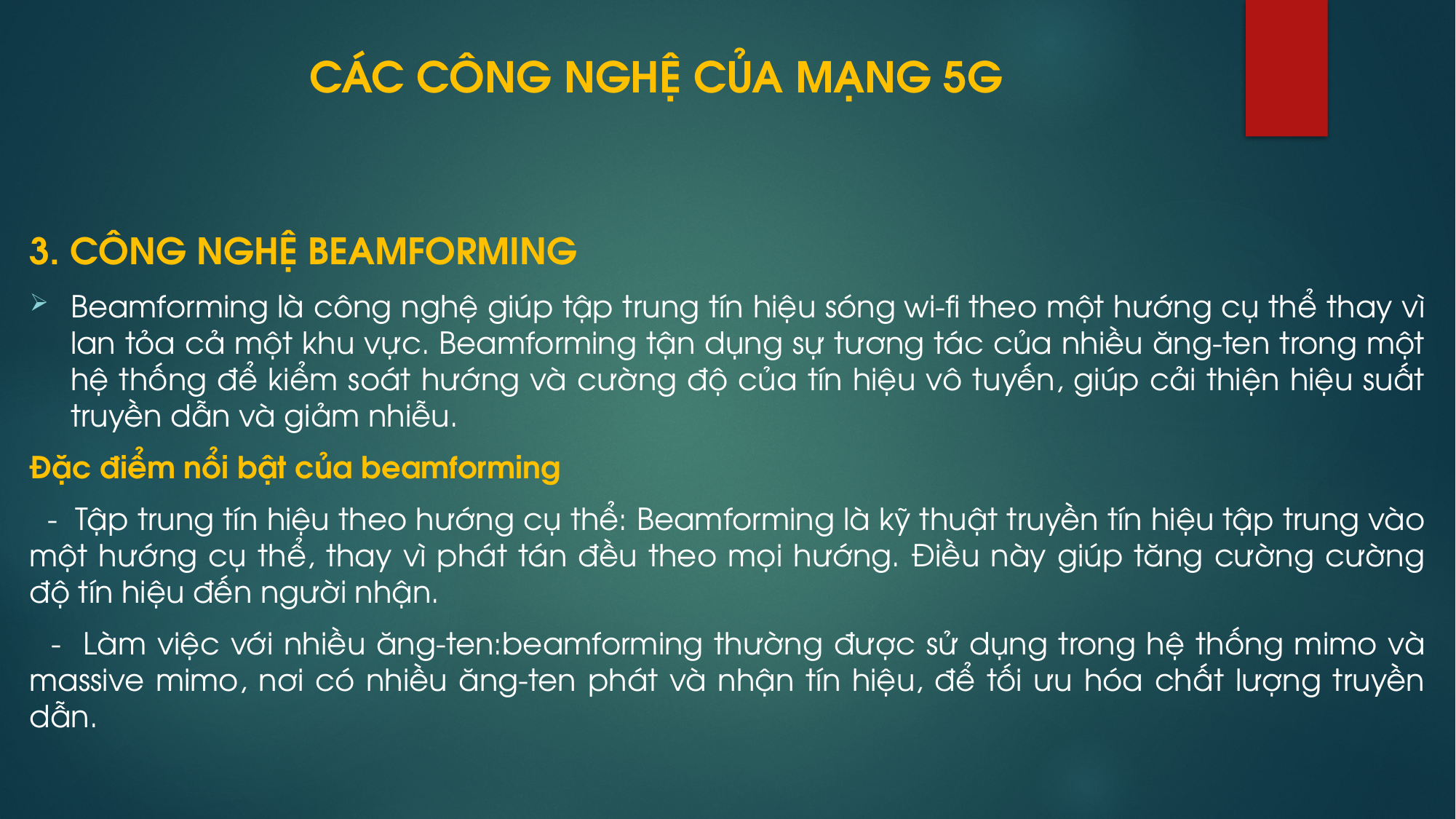

# CÁC CÔNG NGHỆ CỦA MẠNG 5G
3. CÔNG NGHỆ BEAMFORMING
Beamforming là công nghệ giúp tập trung tín hiệu sóng wi-fi theo một hướng cụ thể thay vì lan tỏa cả một khu vực. Beamforming tận dụng sự tương tác của nhiều ăng-ten trong một hệ thống để kiểm soát hướng và cường độ của tín hiệu vô tuyến, giúp cải thiện hiệu suất truyền dẫn và giảm nhiễu.
Đặc điểm nổi bật của beamforming
  -  Tập trung tín hiệu theo hướng cụ thể: Beamforming là kỹ thuật truyền tín hiệu tập trung vào một hướng cụ thể, thay vì phát tán đều theo mọi hướng. Điều này giúp tăng cường cường độ tín hiệu đến người nhận.
  -  Làm việc với nhiều ăng-ten:beamforming thường được sử dụng trong hệ thống mimo và massive mimo, nơi có nhiều ăng-ten phát và nhận tín hiệu, để tối ưu hóa chất lượng truyền dẫn.